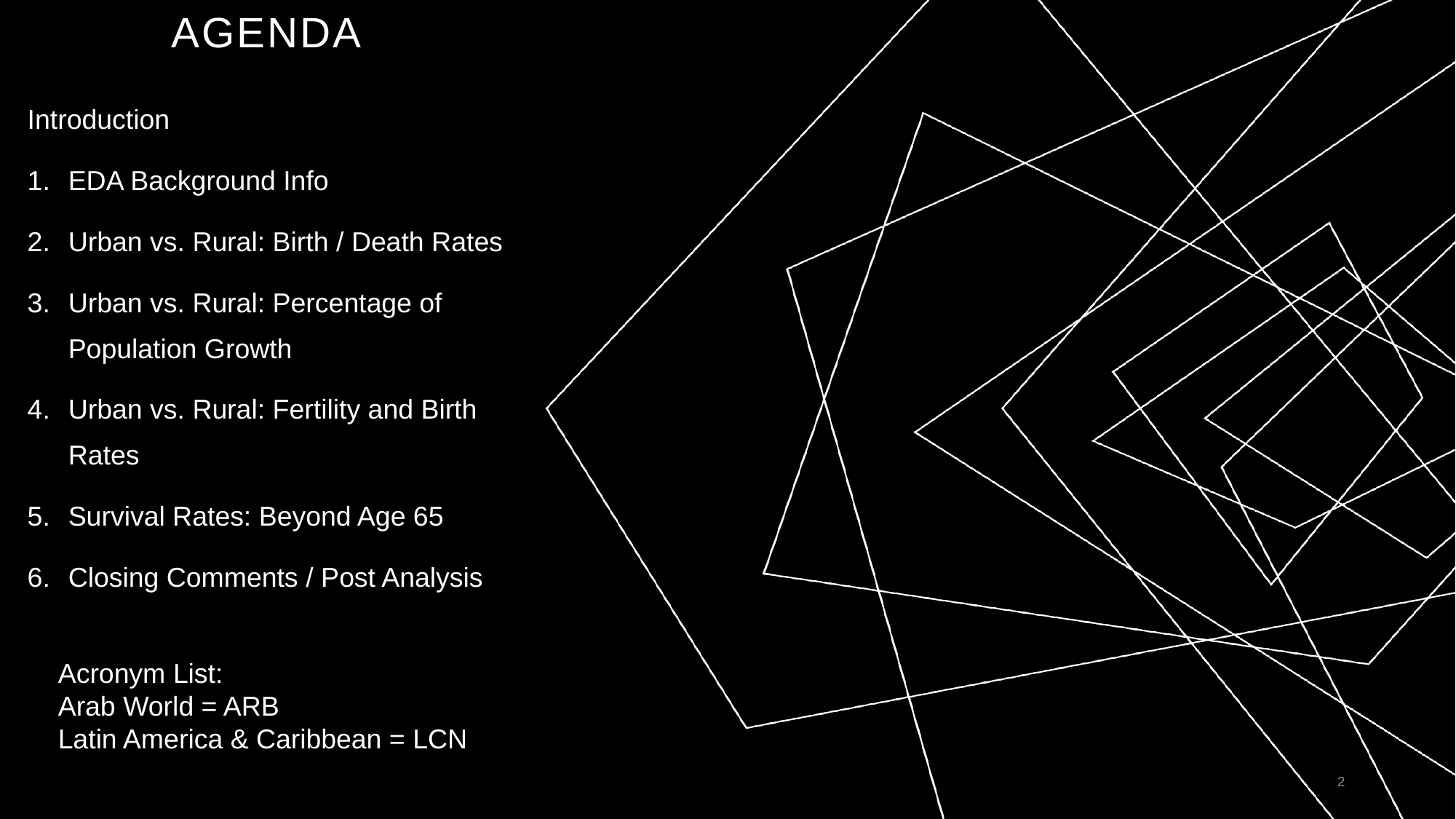

# AGENDA
Introduction
EDA Background Info
Urban vs. Rural: Birth / Death Rates
Urban vs. Rural: Percentage of Population Growth
Urban vs. Rural: Fertility and Birth Rates
Survival Rates: Beyond Age 65
Closing Comments / Post Analysis
Acronym List:
Arab World = ARB
Latin America & Caribbean = LCN
2